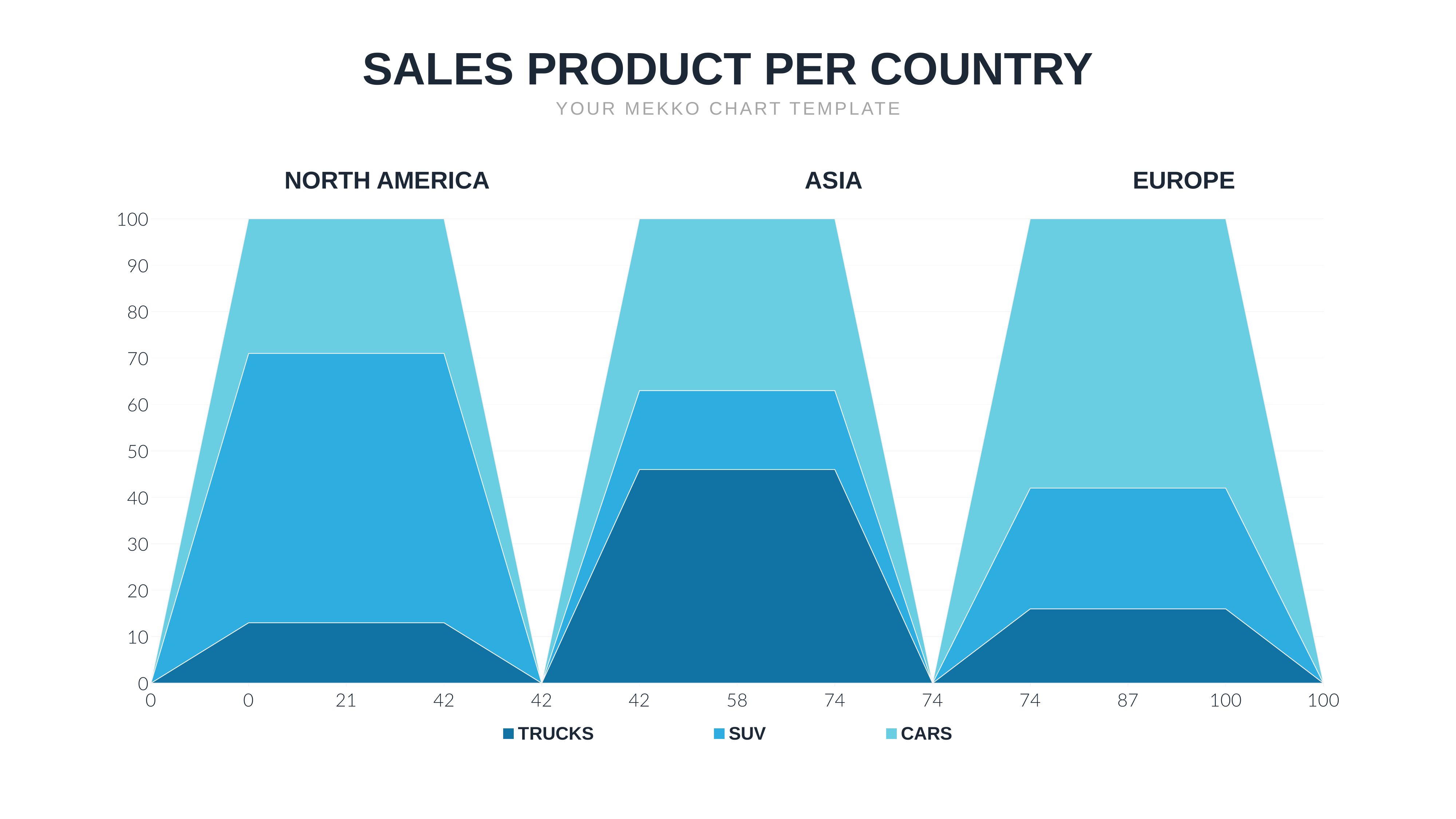

SALES PRODUCT PER COUNTRY
YOUR MEKKO CHART TEMPLATE
NORTH AMERICA
ASIA
EUROPE

### Chart

| Category | TRUCKS | SUV | CARS |
|---|---|---|---|
| 0 | 0.0 | 0.0 | 0.0 |
| 0 | 13.0 | 57.99999999999999 | 28.999999999999996 |
| 21 | 13.0 | 57.99999999999999 | 28.999999999999996 |
| 42 | 13.0 | 57.99999999999999 | 28.999999999999996 |
| 42 | 0.0 | 0.0 | 0.0 |
| 42 | 46.0 | 17.0 | 37.0 |
| 58 | 46.0 | 17.0 | 37.0 |
| 74 | 46.0 | 17.0 | 37.0 |
| 74 | 0.0 | 0.0 | 0.0 |
| 74 | 16.0 | 26.0 | 57.99999999999999 |
| 87 | 16.0 | 26.0 | 57.99999999999999 |
| 100 | 16.0 | 26.0 | 57.99999999999999 |
| 100 | 0.0 | 0.0 | 0.0 |